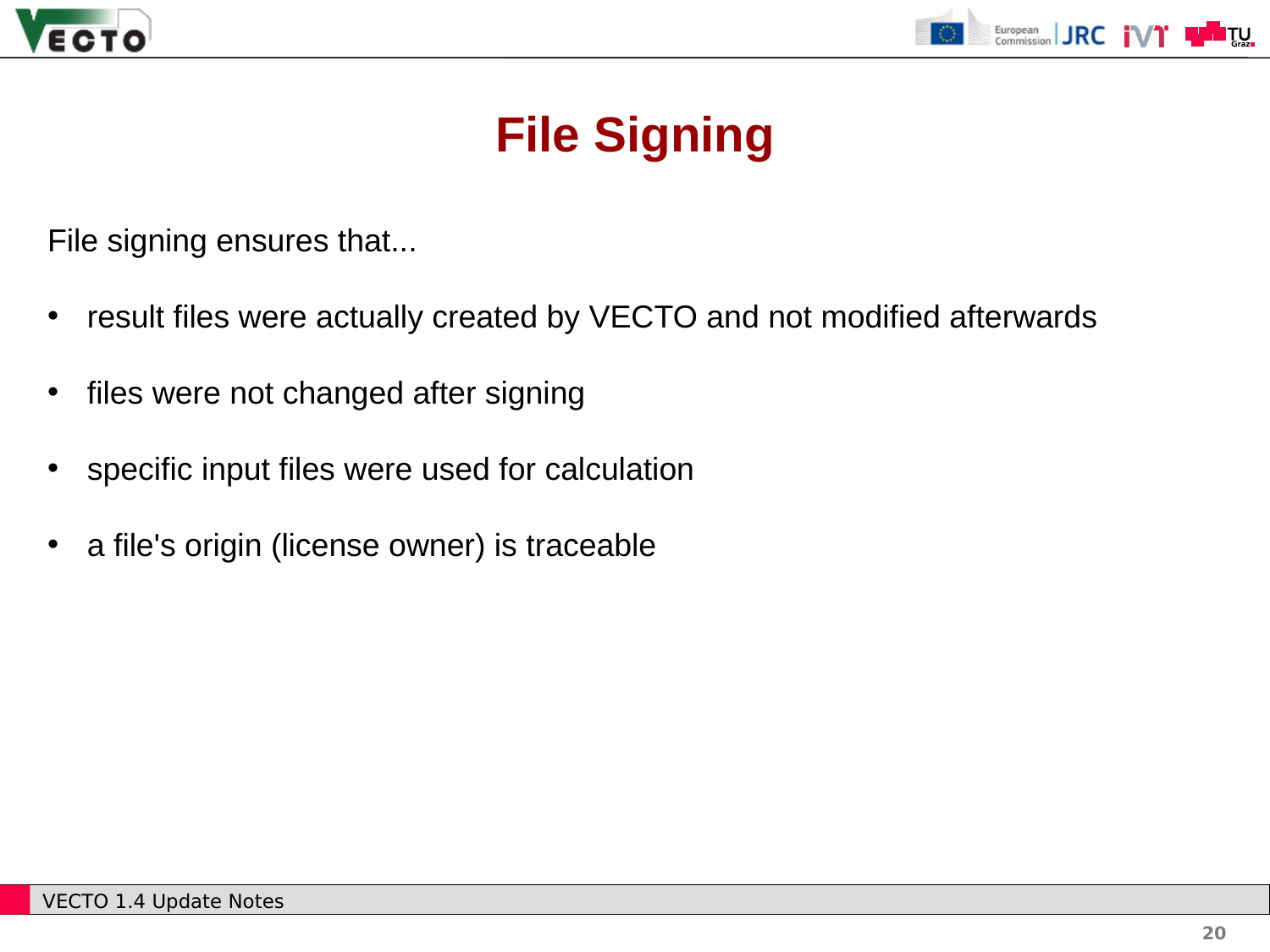

File Signing
File signing ensures that...
result files were actually created by VECTO and not modified afterwards
files were not changed after signing
specific input files were used for calculation
a file's origin (license owner) is traceable